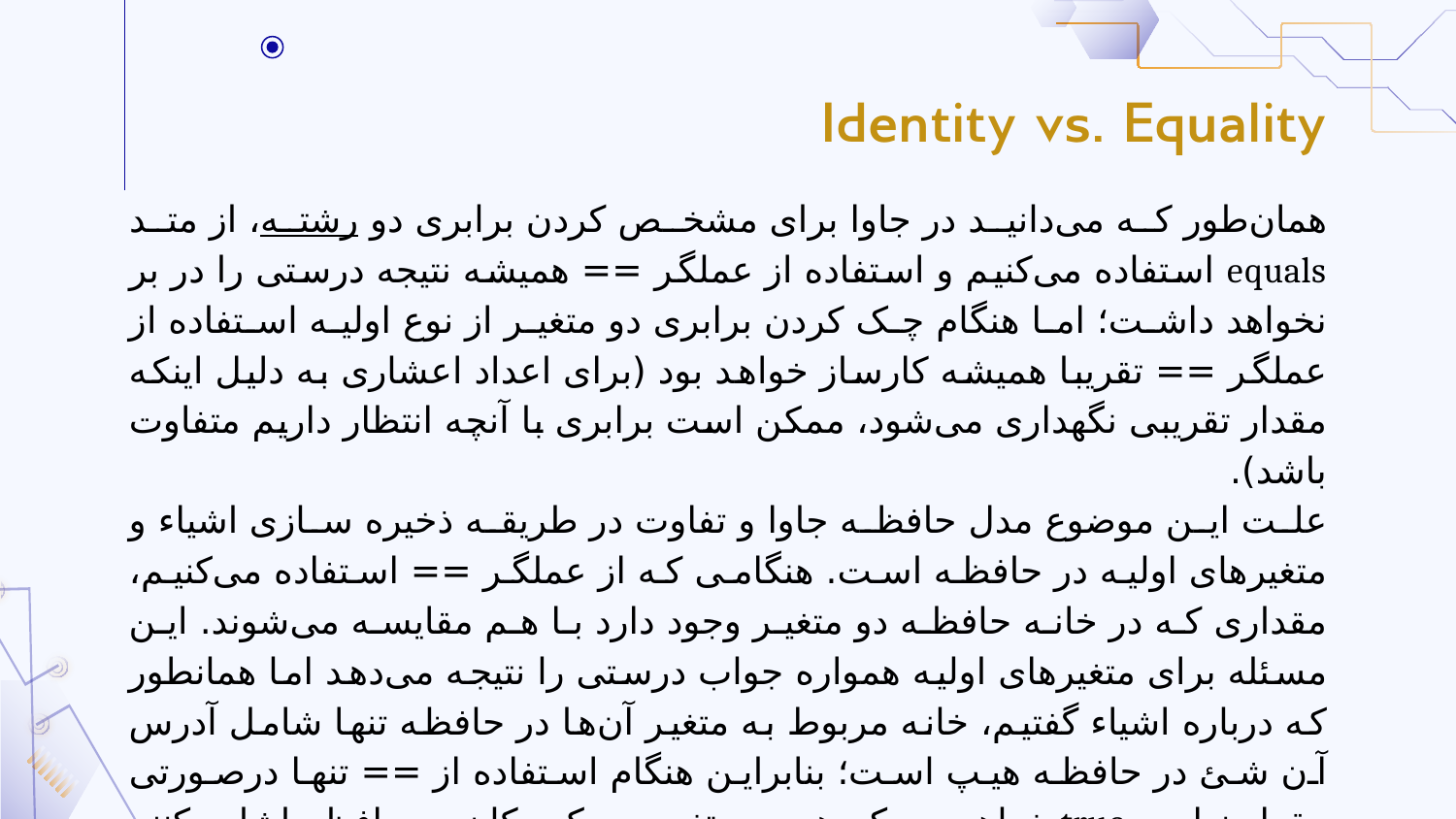

# Identity vs. Equality
همان‌طور که می‌دانید در جاوا برای مشخص کردن برابری دو رشته، از متد equals استفاده می‌کنیم و استفاده از عملگر == همیشه نتیجه‌ درستی را در بر نخواهد‌ داشت؛ اما هنگام چک کردن برابری دو متغیر از نوع اولیه استفاده از عملگر == تقریبا همیشه کارساز خواهد بود (برای اعداد اعشاری به دلیل اینکه مقدار تقریبی نگهداری می‌شود، ممکن است برابری با آنچه انتظار داریم متفاوت باشد).
علت این موضوع مدل حافظه جاوا و تفاوت در طریقه ذخیره سازی اشیاء و متغیر‌های اولیه در حافظه است. هنگامی که از عملگر == استفاده می‌کنیم، مقداری که در خانه حافظه دو متغیر وجود دارد با هم مقایسه می‌شوند. این مسئله برای متغیرهای اولیه همواره جواب درستی را نتیجه می‌دهد اما همانطور که درباره اشیاء گفتیم، خانه مربوط به متغیر آن‌ها در حافظه تنها شامل آدرس آن شئ در حافظه هیپ است؛ بنابراین هنگام استفاده از == تنها درصورتی مقدار نهایی، true خواهد بود که هر دو متغیر به یک مکان در حافظه اشاره کنند و در واقع هر دو، یک شئ یکسان باشند. برای رفع این مشکل، جاوا استفاده از متد equals را پیشنهاد می‌کند.